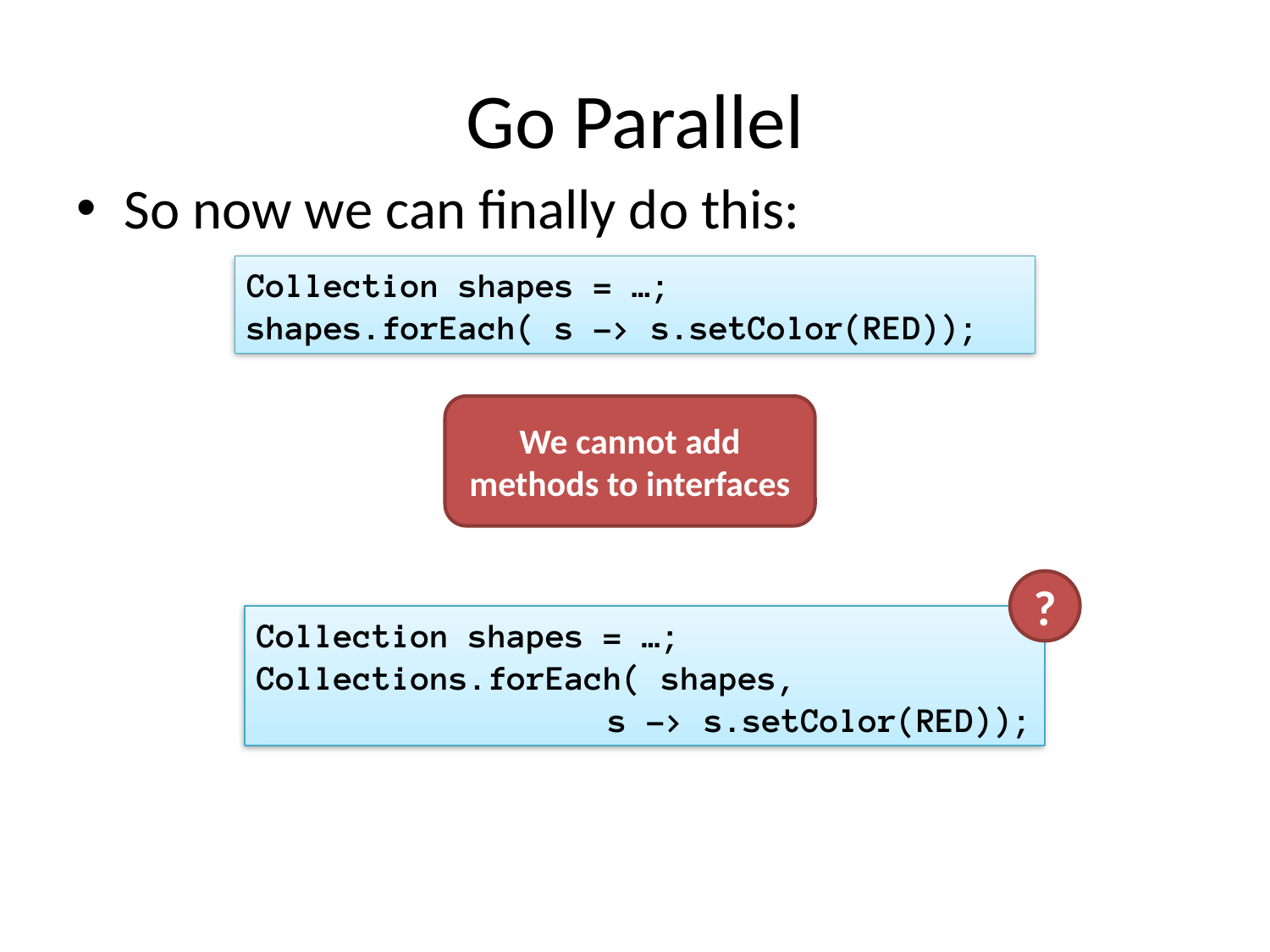

# Go Parallel
So now we can finally do this:

Collection shapes = …;
shapes.forEach( s -> s.setColor(RED));
We cannot add methods to interfaces
?
Collection shapes = …;
Collections.forEach( shapes,
s -> s.setColor(RED));